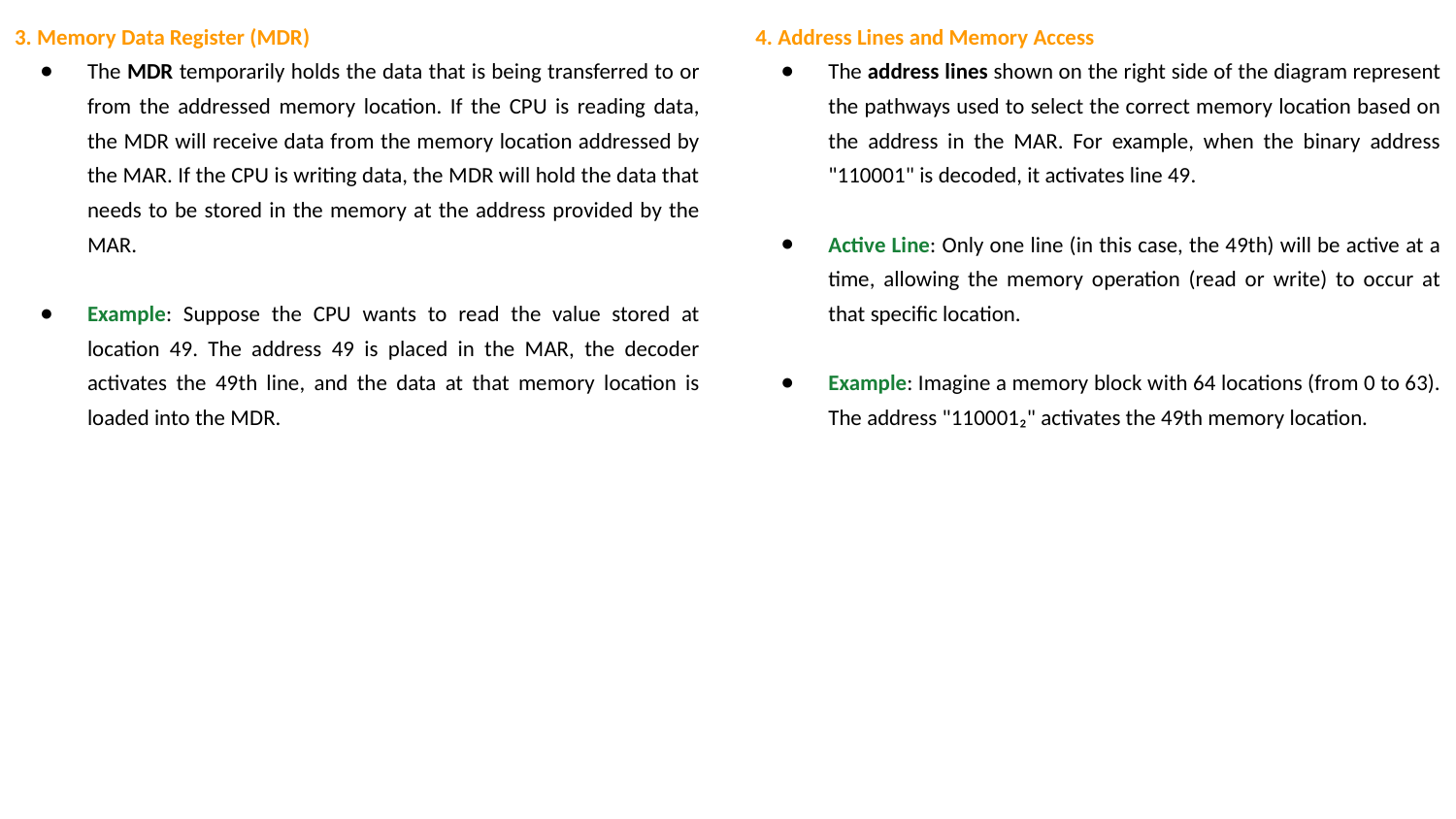

4. Address Lines and Memory Access
The address lines shown on the right side of the diagram represent the pathways used to select the correct memory location based on the address in the MAR. For example, when the binary address "110001" is decoded, it activates line 49.

Active Line: Only one line (in this case, the 49th) will be active at a time, allowing the memory operation (read or write) to occur at that specific location.

Example: Imagine a memory block with 64 locations (from 0 to 63). The address "110001₂" activates the 49th memory location.

3. Memory Data Register (MDR)
The MDR temporarily holds the data that is being transferred to or from the addressed memory location. If the CPU is reading data, the MDR will receive data from the memory location addressed by the MAR. If the CPU is writing data, the MDR will hold the data that needs to be stored in the memory at the address provided by the MAR.

Example: Suppose the CPU wants to read the value stored at location 49. The address 49 is placed in the MAR, the decoder activates the 49th line, and the data at that memory location is loaded into the MDR.